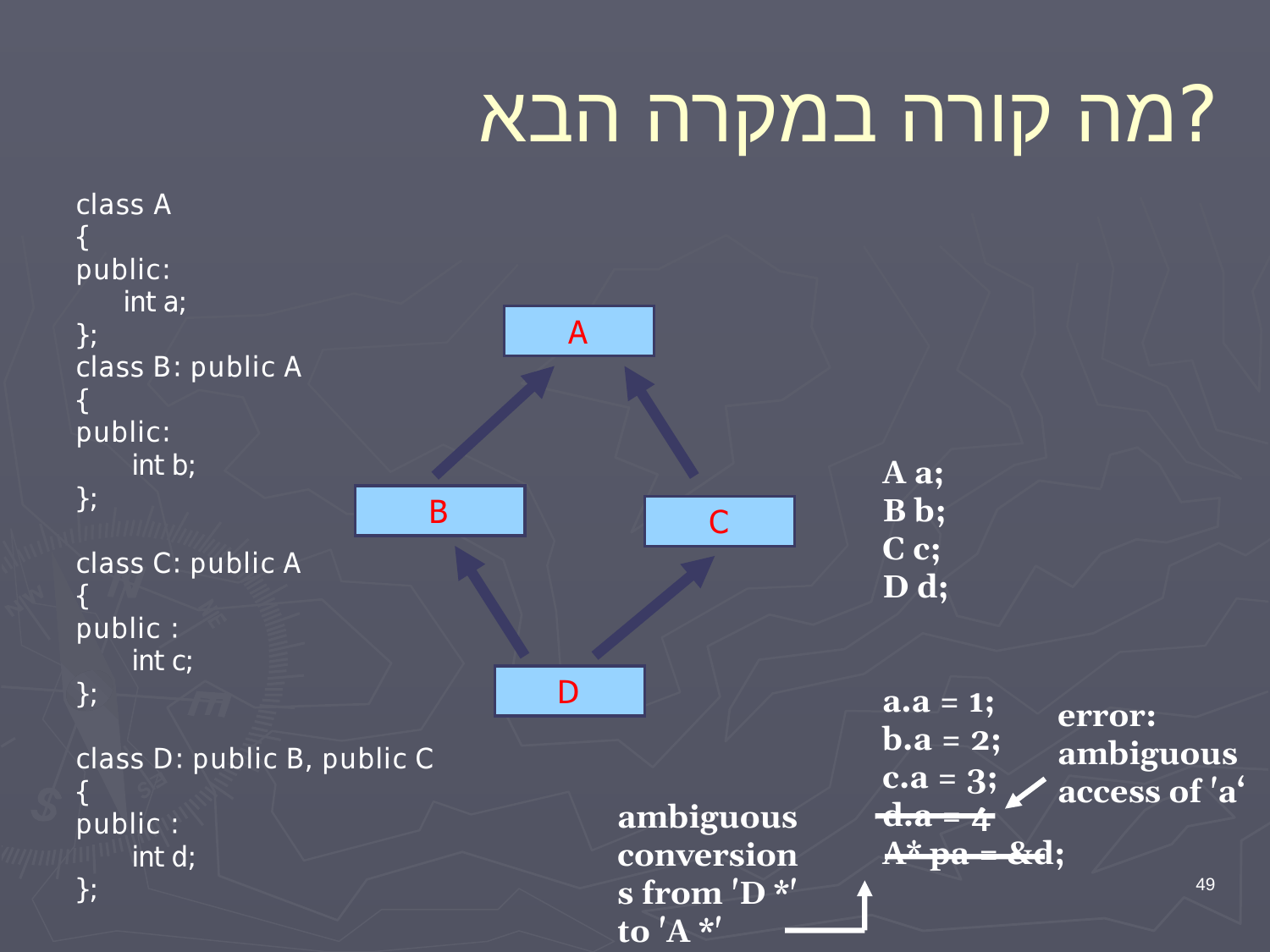

# מה קורה במקרה הבא?
class A
{
public:
	int a;
};
class B: public A
{
public:
	 int b;
};

class C: public A
{
public :
	 int c;
};

class D: public B, public C
{
public :
	 int d;
};
A

B
C

D
A a;
B b;
C c;
D d;

a.a = 1;
b.a = 2;
c.a = 3;
d.a = 4
A* pa = &d;
error: ambiguous access of 'a‘

ambiguous conversions from 'D *' to 'A *'

49